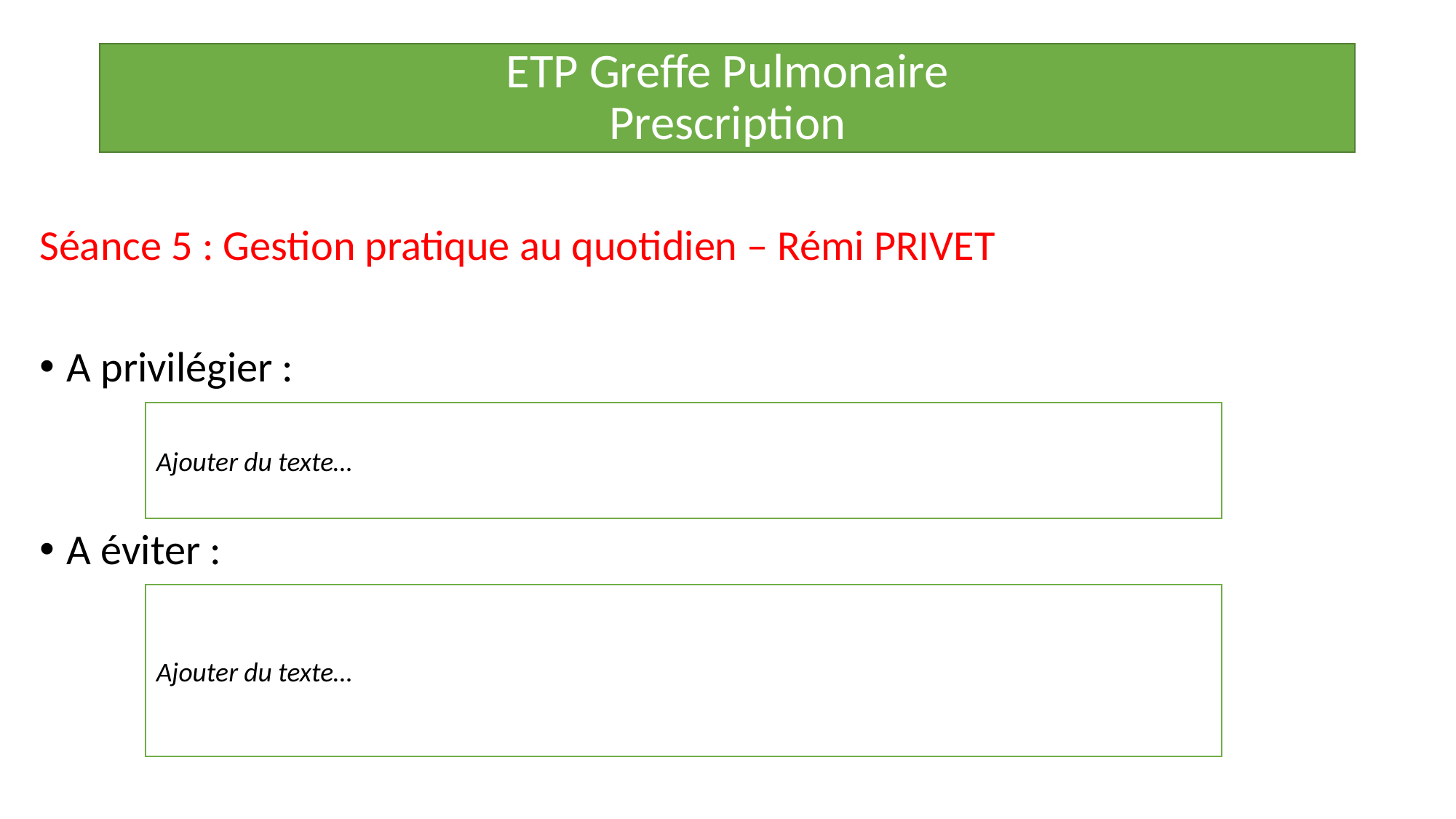

ETP Greffe Pulmonaire
Prescription
Séance 5 : Gestion pratique au quotidien – Rémi PRIVET

A privilégier :

A éviter :

Ajouter du texte…
Ajouter du texte…